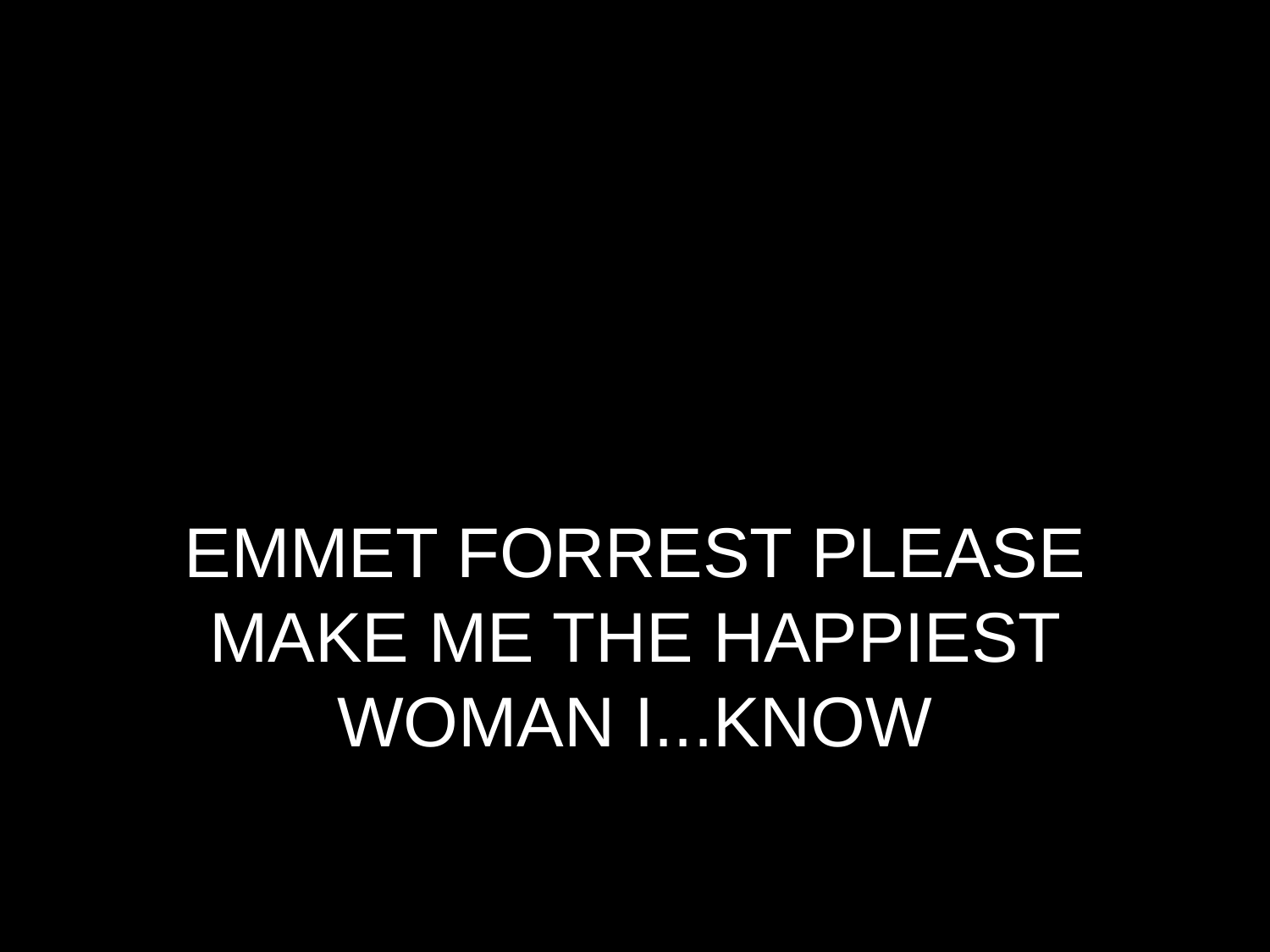

# EMMET FORREST PLEASE MAKE ME THE HAPPIEST WOMAN I...KNOW